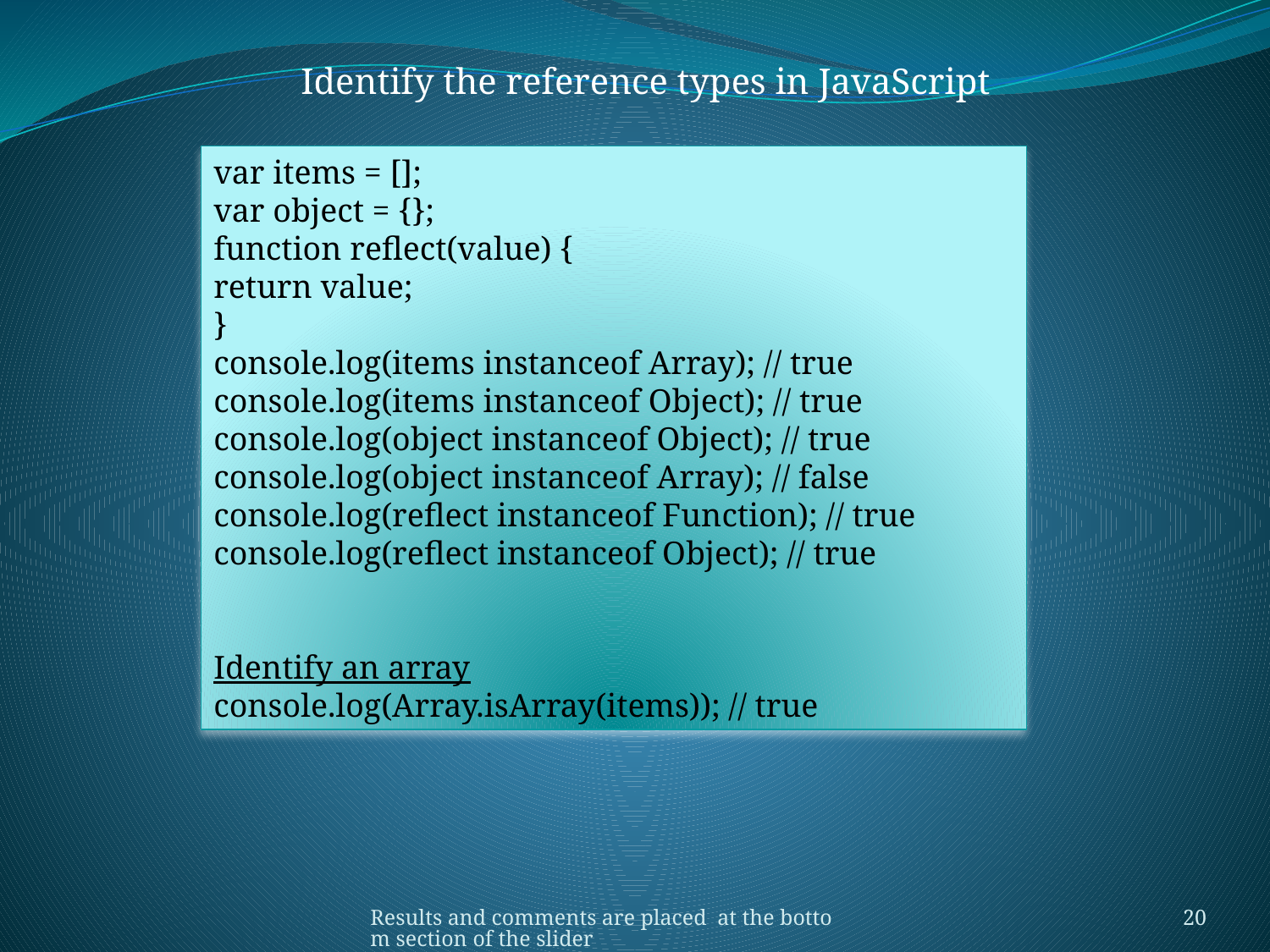

Identify the reference types in JavaScript
var items = [];
var object = {};
function reflect(value) {
return value;
}
console.log(items instanceof Array); // true
console.log(items instanceof Object); // true
console.log(object instanceof Object); // true
console.log(object instanceof Array); // false
console.log(reflect instanceof Function); // true
console.log(reflect instanceof Object); // true

Identify an array
console.log(Array.isArray(items)); // true
Results and comments are placed  at the bottom section of the slider
20